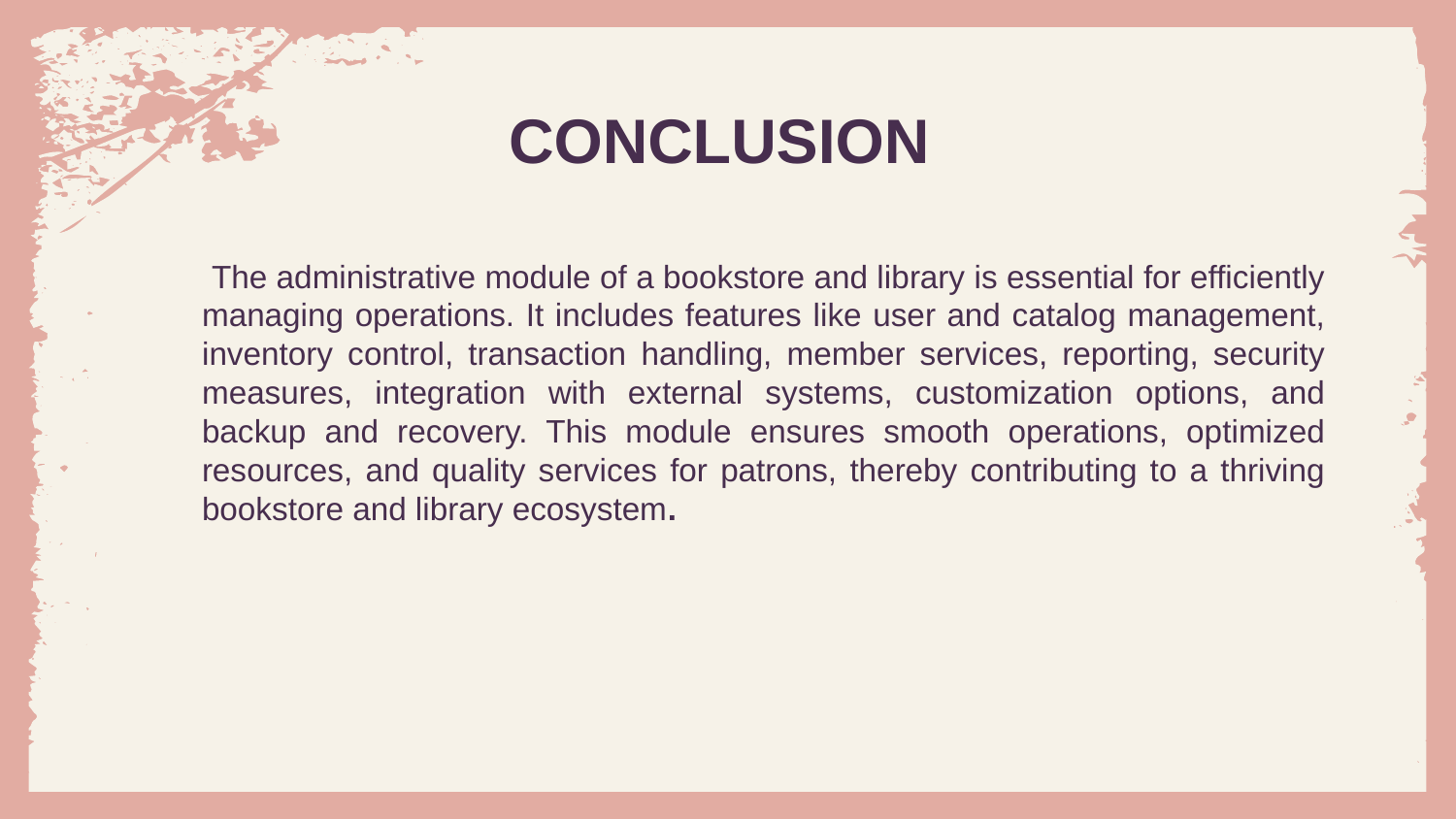

# CONCLUSION
       The administrative module of a bookstore and library is essential for efficiently managing operations. It includes features like user and catalog management, inventory control, transaction handling, member services, reporting, security measures, integration with external systems, customization options, and backup and recovery. This module ensures smooth operations, optimized resources, and quality services for patrons, thereby contributing to a thriving bookstore and library ecosystem.